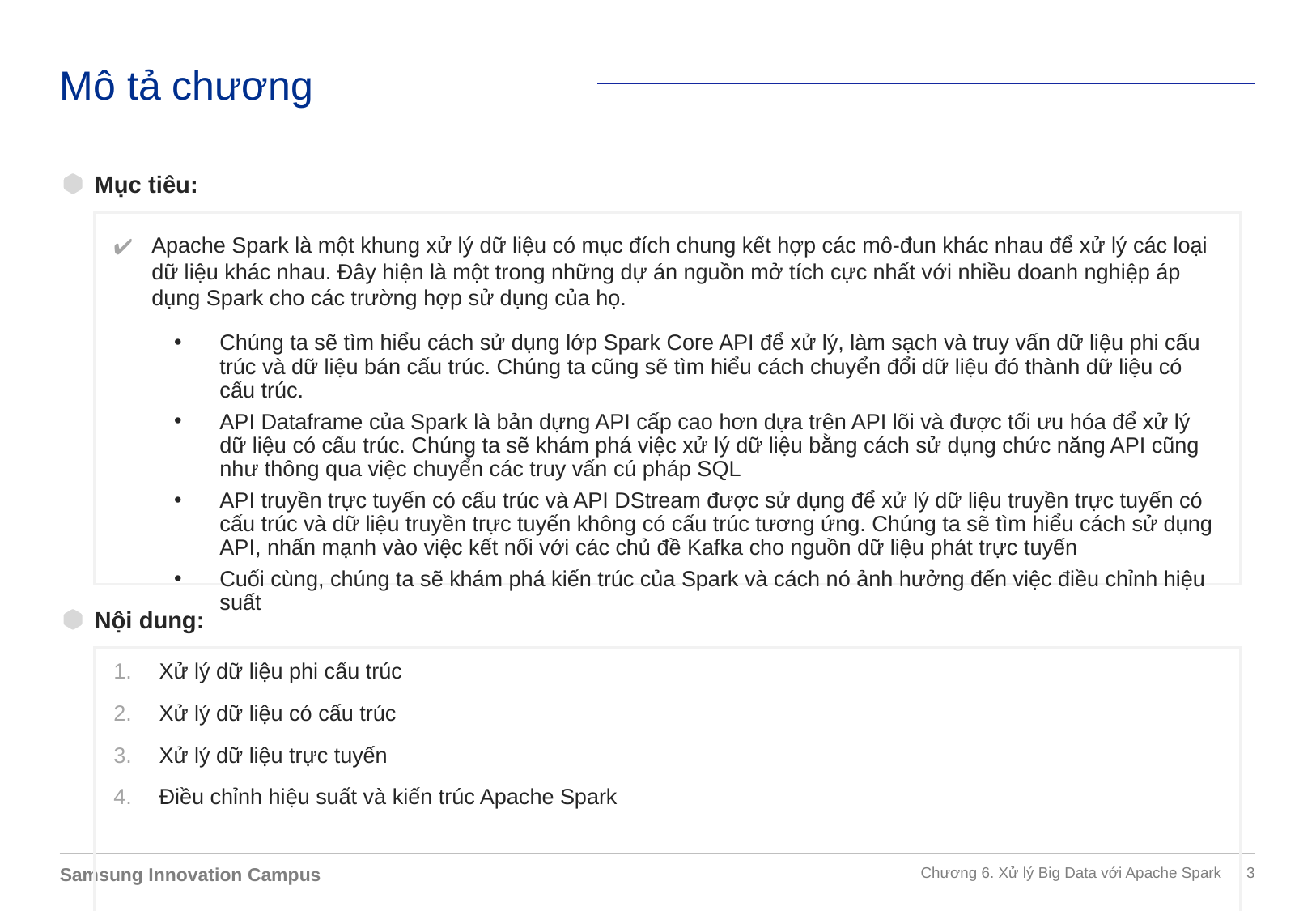

Apache Spark là một khung xử lý dữ liệu có mục đích chung kết hợp các mô-đun khác nhau để xử lý các loại dữ liệu khác nhau. Đây hiện là một trong những dự án nguồn mở tích cực nhất với nhiều doanh nghiệp áp dụng Spark cho các trường hợp sử dụng của họ.
Chúng ta sẽ tìm hiểu cách sử dụng lớp Spark Core API để xử lý, làm sạch và truy vấn dữ liệu phi cấu trúc và dữ liệu bán cấu trúc. Chúng ta cũng sẽ tìm hiểu cách chuyển đổi dữ liệu đó thành dữ liệu có cấu trúc.
API Dataframe của Spark là bản dựng API cấp cao hơn dựa trên API lõi và được tối ưu hóa để xử lý dữ liệu có cấu trúc. Chúng ta sẽ khám phá việc xử lý dữ liệu bằng cách sử dụng chức năng API cũng như thông qua việc chuyển các truy vấn cú pháp SQL
API truyền trực tuyến có cấu trúc và API DStream được sử dụng để xử lý dữ liệu truyền trực tuyến có cấu trúc và dữ liệu truyền trực tuyến không có cấu trúc tương ứng. Chúng ta sẽ tìm hiểu cách sử dụng API, nhấn mạnh vào việc kết nối với các chủ đề Kafka cho nguồn dữ liệu phát trực tuyến
Cuối cùng, chúng ta sẽ khám phá kiến trúc của Spark và cách nó ảnh hưởng đến việc điều chỉnh hiệu suất

Xử lý dữ liệu phi cấu trúc
Xử lý dữ liệu có cấu trúc
Xử lý dữ liệu trực tuyến
Điều chỉnh hiệu suất và kiến trúc Apache Spark